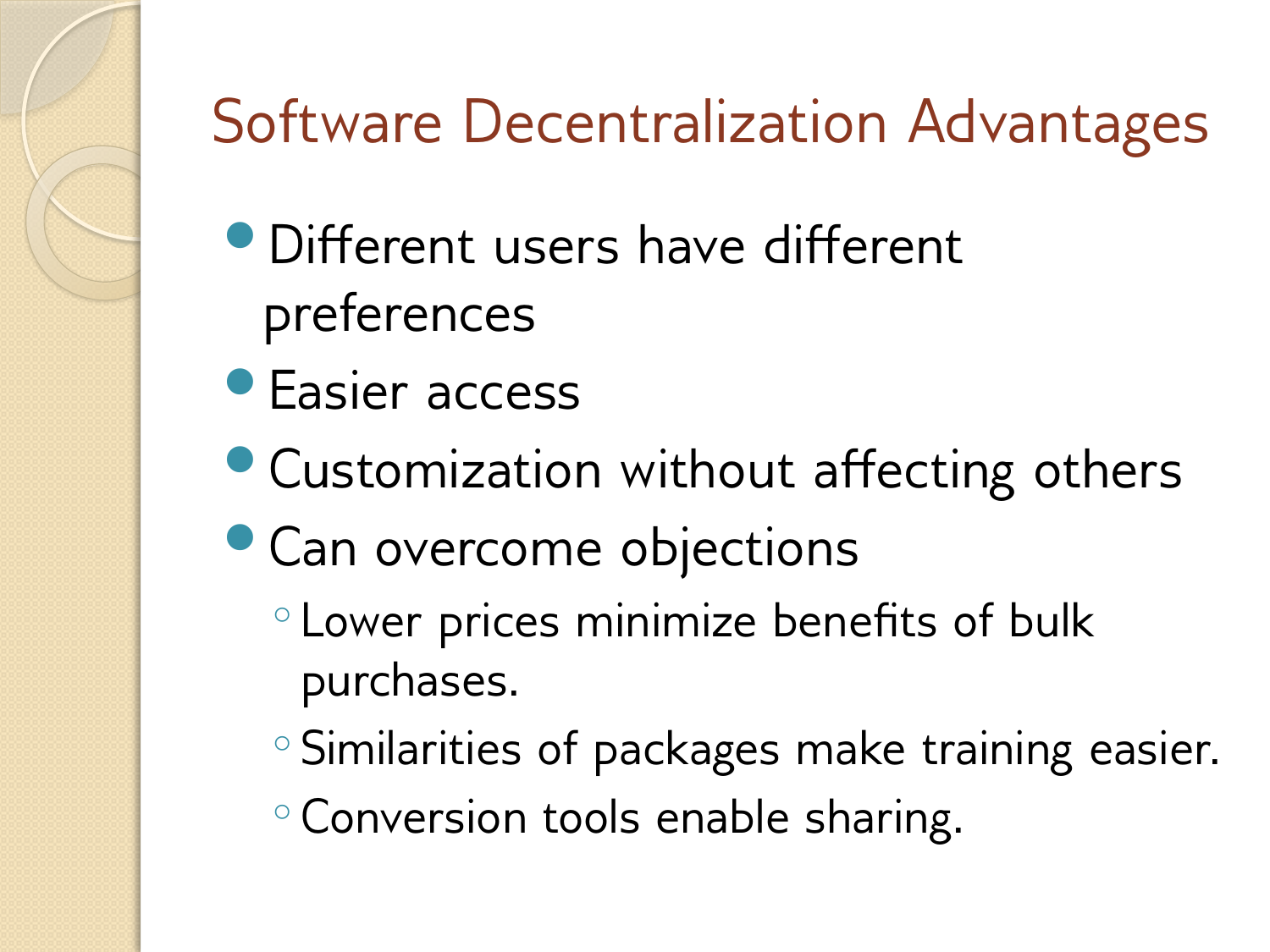

# Software Decentralization Advantages
Different users have different preferences
Easier access
Customization without affecting others
Can overcome objections
Lower prices minimize benefits of bulk purchases.
Similarities of packages make training easier.
Conversion tools enable sharing.